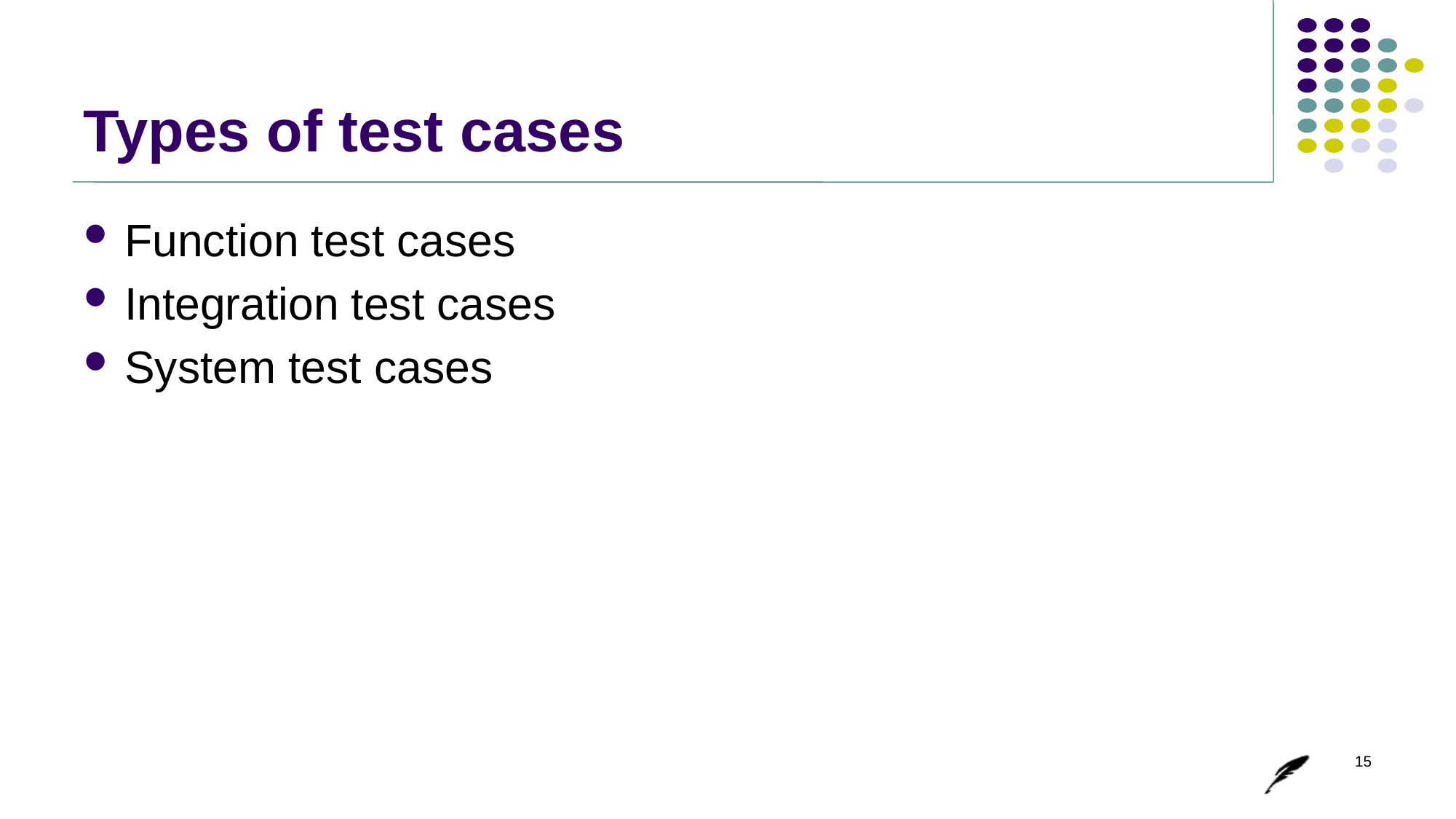

# Types of test cases
Function test cases
Integration test cases
System test cases
15